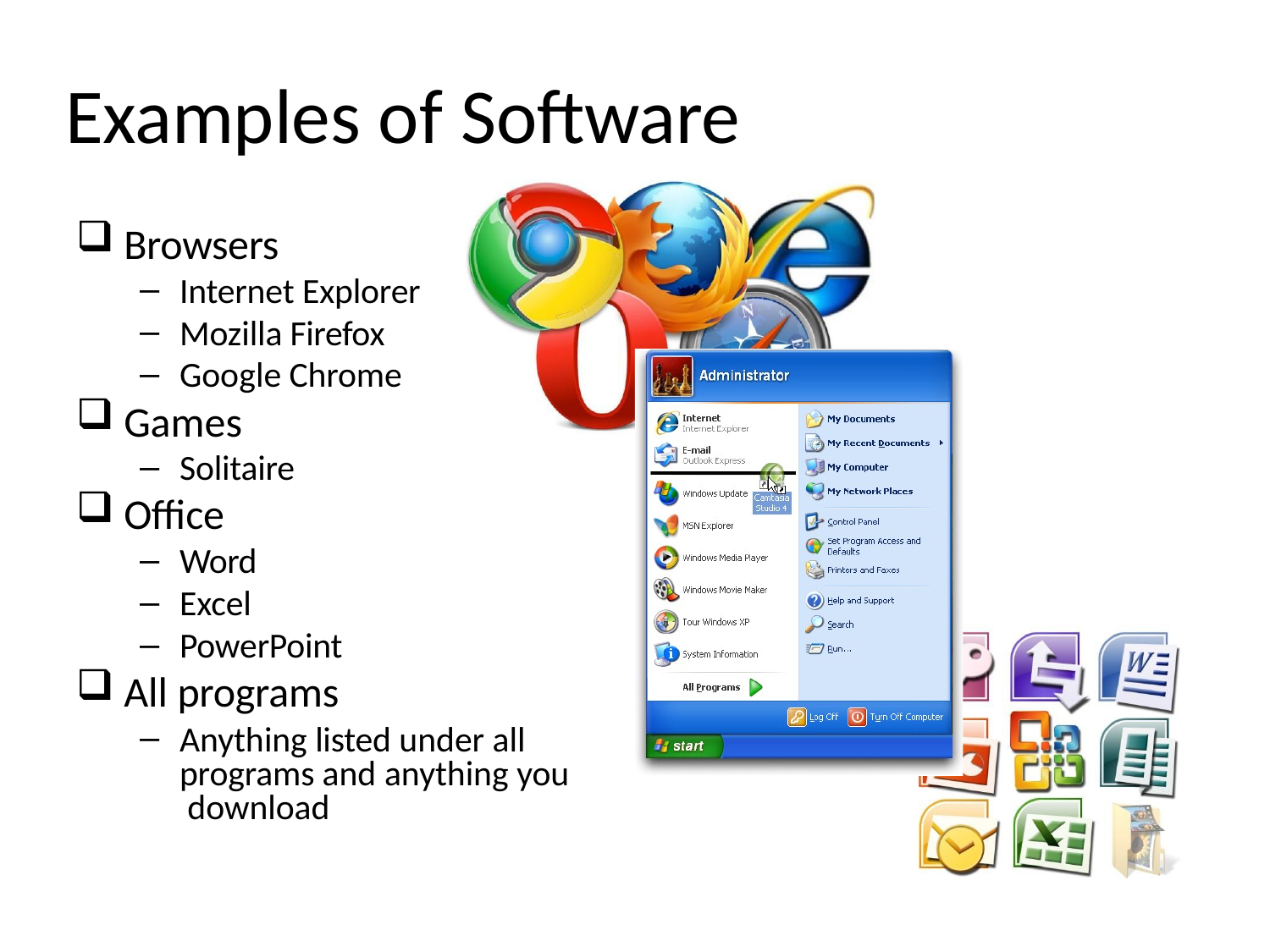

# Examples of Software

Browsers
Internet Explorer
Mozilla Firefox
Google Chrome
Games
Solitaire
Office
Word
Excel
PowerPoint
All programs
Anything listed under all  programs and anything you  download